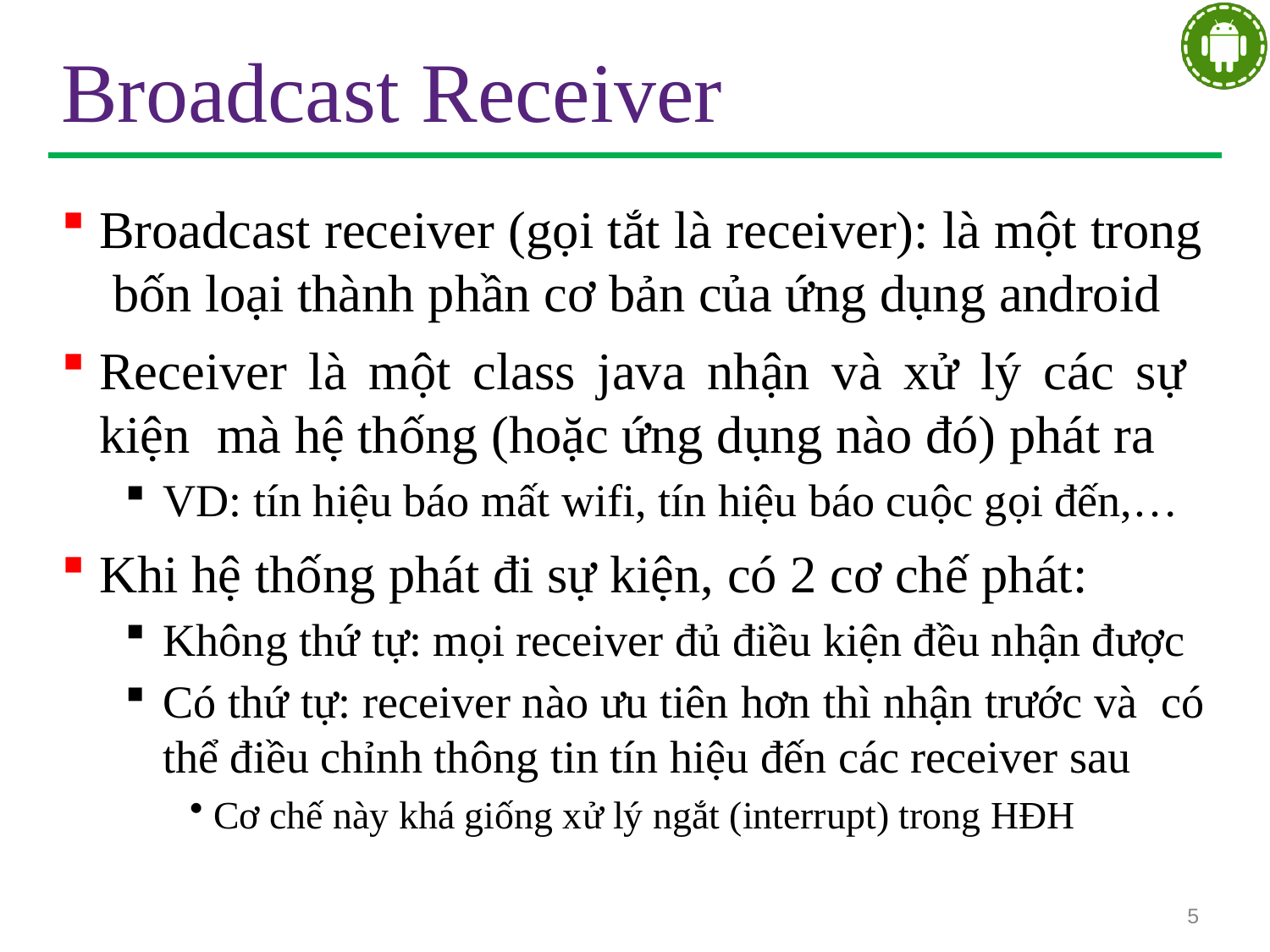

# Broadcast Receiver
Broadcast receiver (gọi tắt là receiver): là một trong  bốn loại thành phần cơ bản của ứng dụng android
Receiver là một class java nhận và xử lý các sự kiện  mà hệ thống (hoặc ứng dụng nào đó) phát ra
VD: tín hiệu báo mất wifi, tín hiệu báo cuộc gọi đến,…
Khi hệ thống phát đi sự kiện, có 2 cơ chế phát:
Không thứ tự: mọi receiver đủ điều kiện đều nhận được
Có thứ tự: receiver nào ưu tiên hơn thì nhận trước và  có thể điều chỉnh thông tin tín hiệu đến các receiver sau
Cơ chế này khá giống xử lý ngắt (interrupt) trong HĐH
5